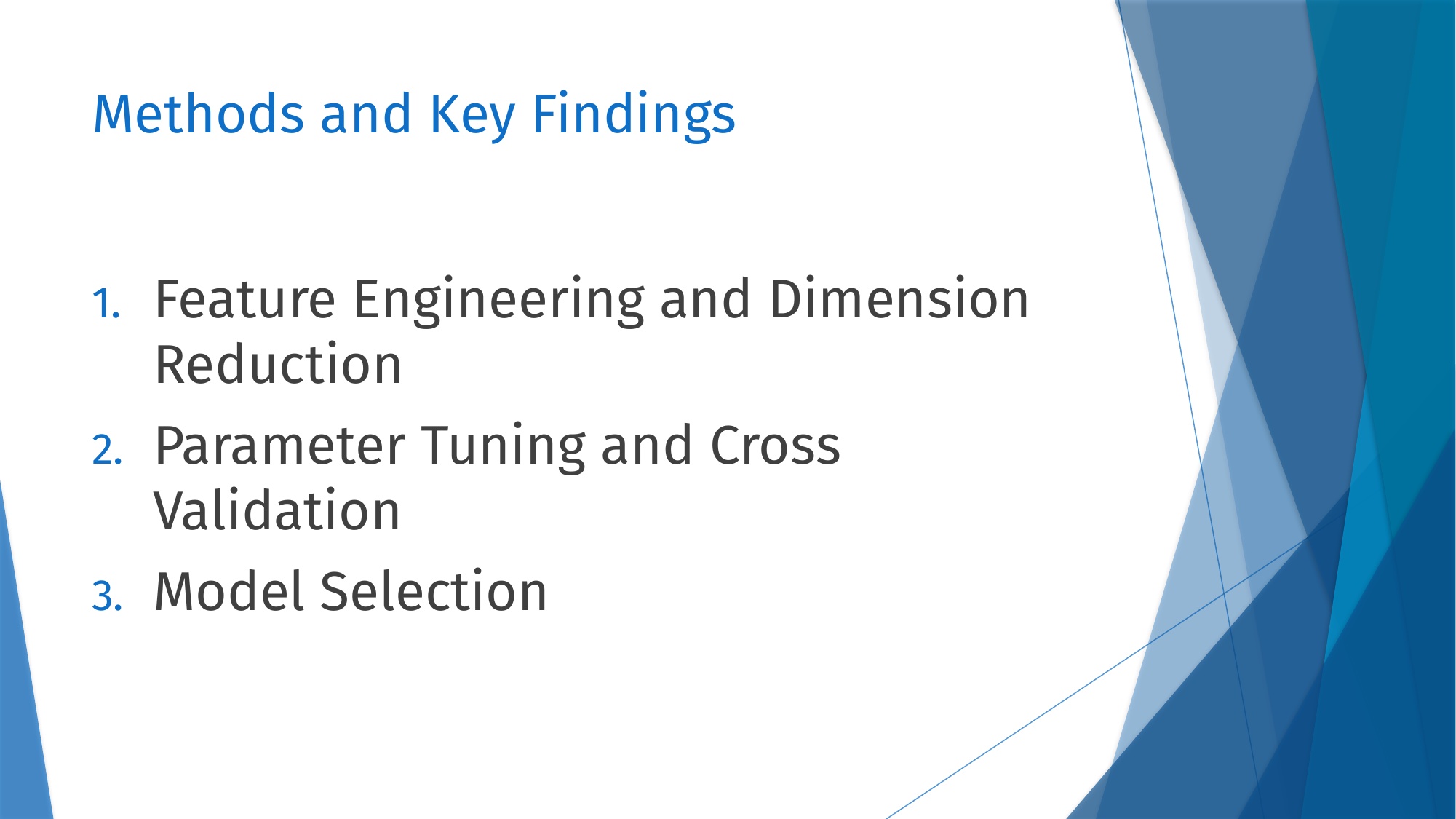

# Methods and Key Findings
Feature Engineering and Dimension Reduction
Parameter Tuning and Cross Validation
Model Selection